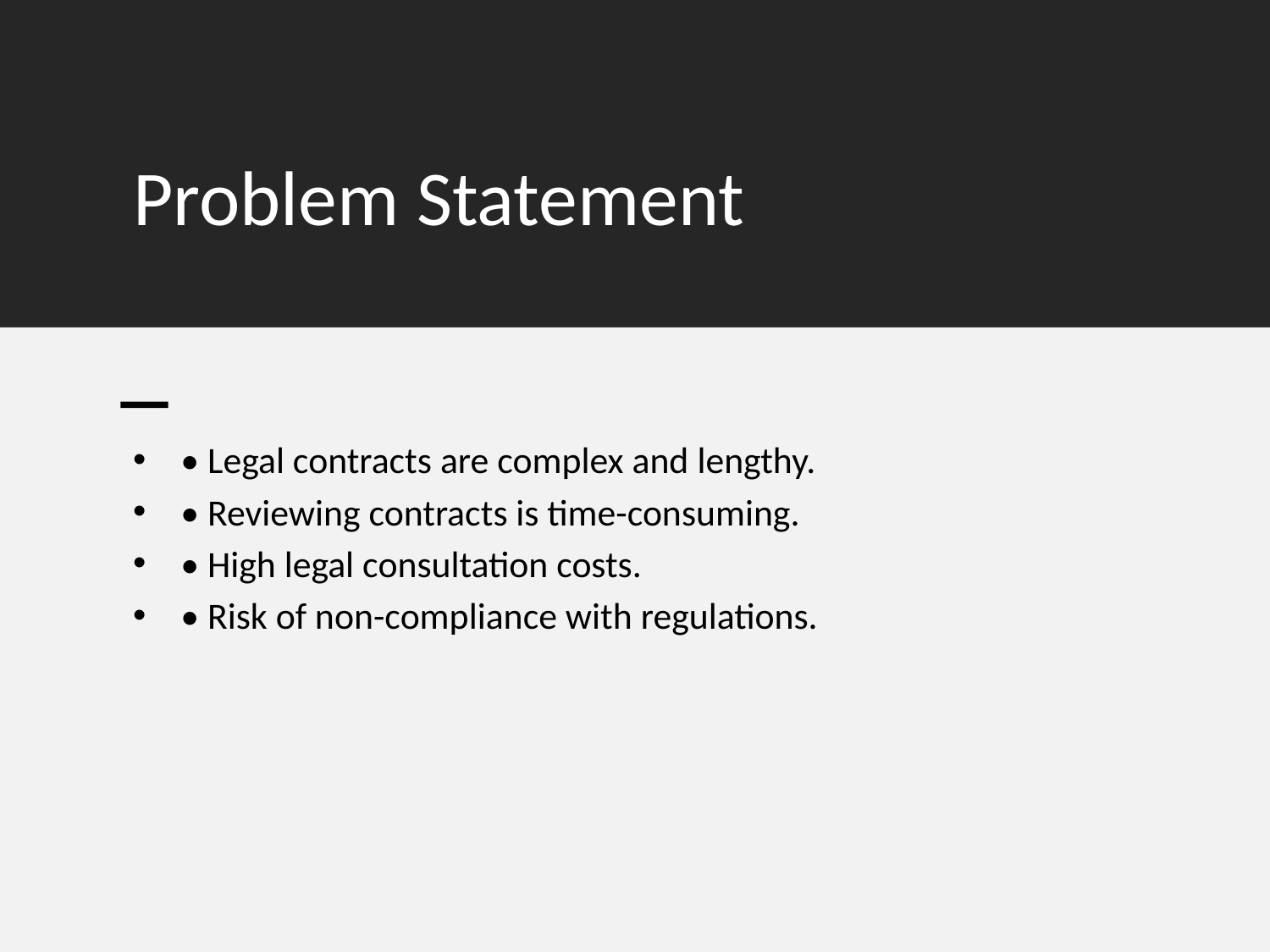

# Problem Statement

• Legal contracts are complex and lengthy.
• Reviewing contracts is time-consuming.
• High legal consultation costs.
• Risk of non-compliance with regulations.